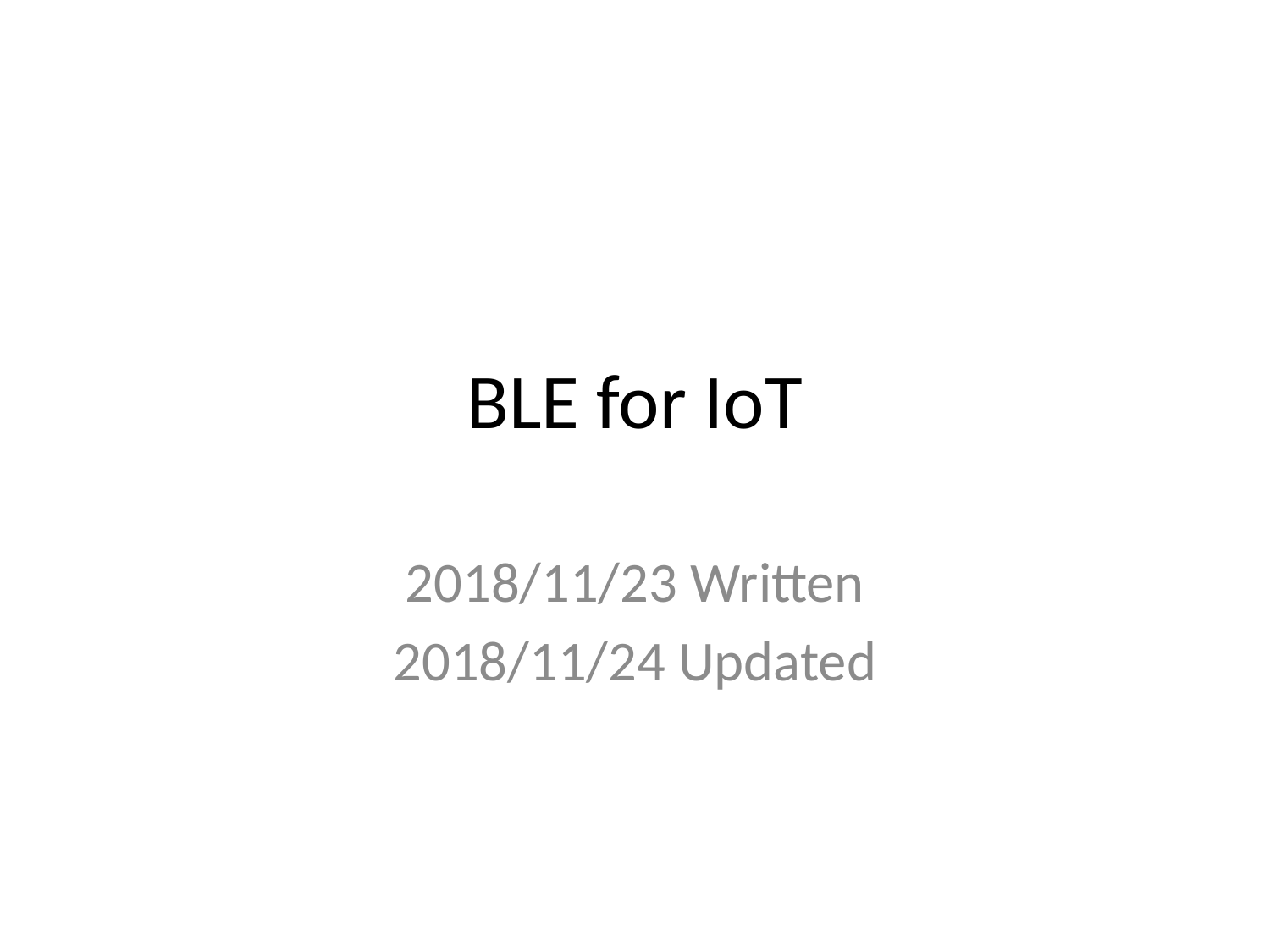

# BLE for IoT
2018/11/23 Written
2018/11/24 Updated